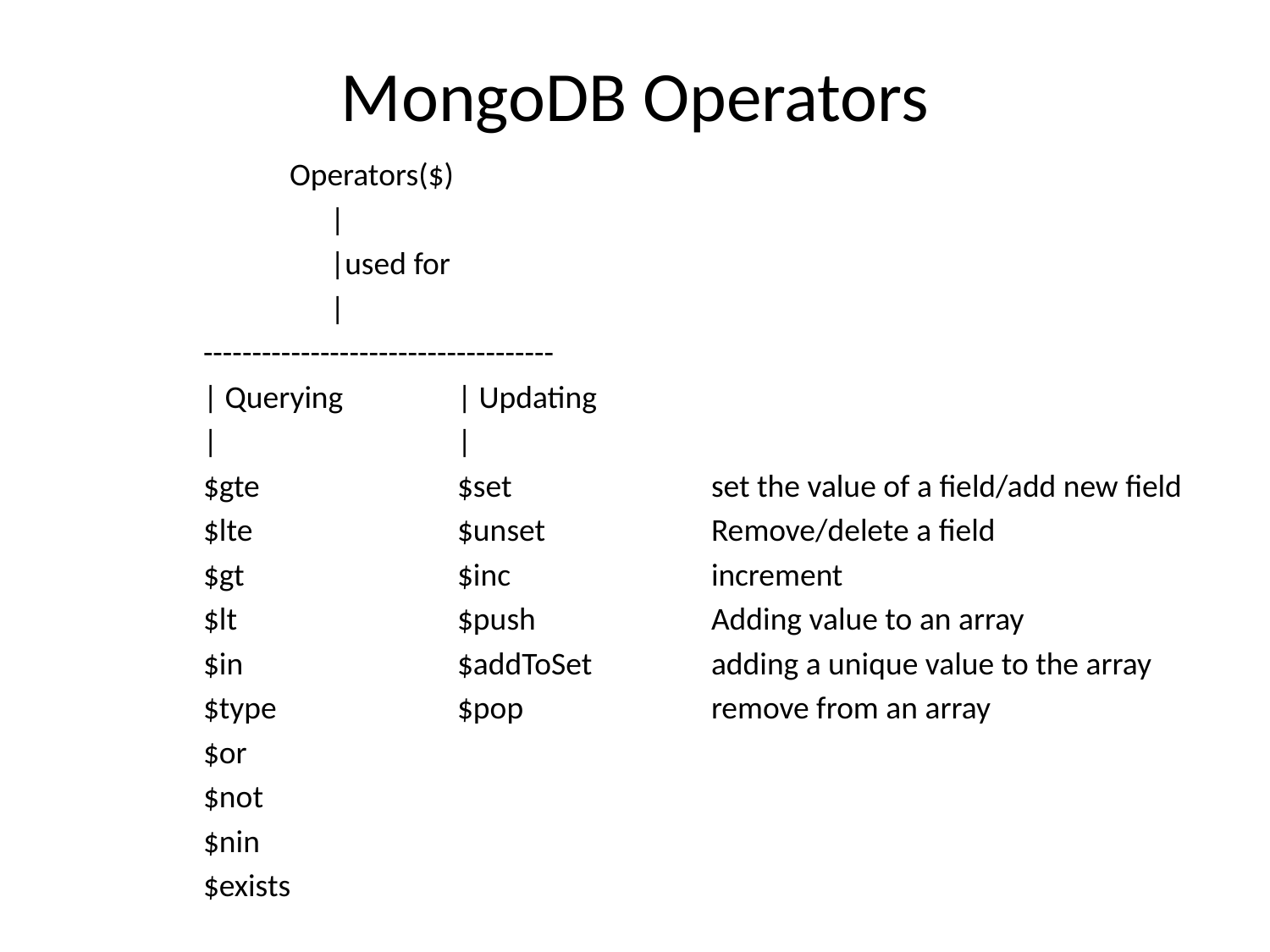

# MongoDB Operators
            	            Operators($)
		|
		|used for
		|
	------------------------------------
	| Querying 	| Updating
	| 		|
	$gte		$set		set the value of a field/add new field
	$lte		$unset		Remove/delete a field
	$gt		$inc		increment
	$lt		$push        	Adding value to an array
	$in		$addToSet  	adding a unique value to the array
	$type		$pop           	remove from an array
	$or
	$not
	$nin
	$exists